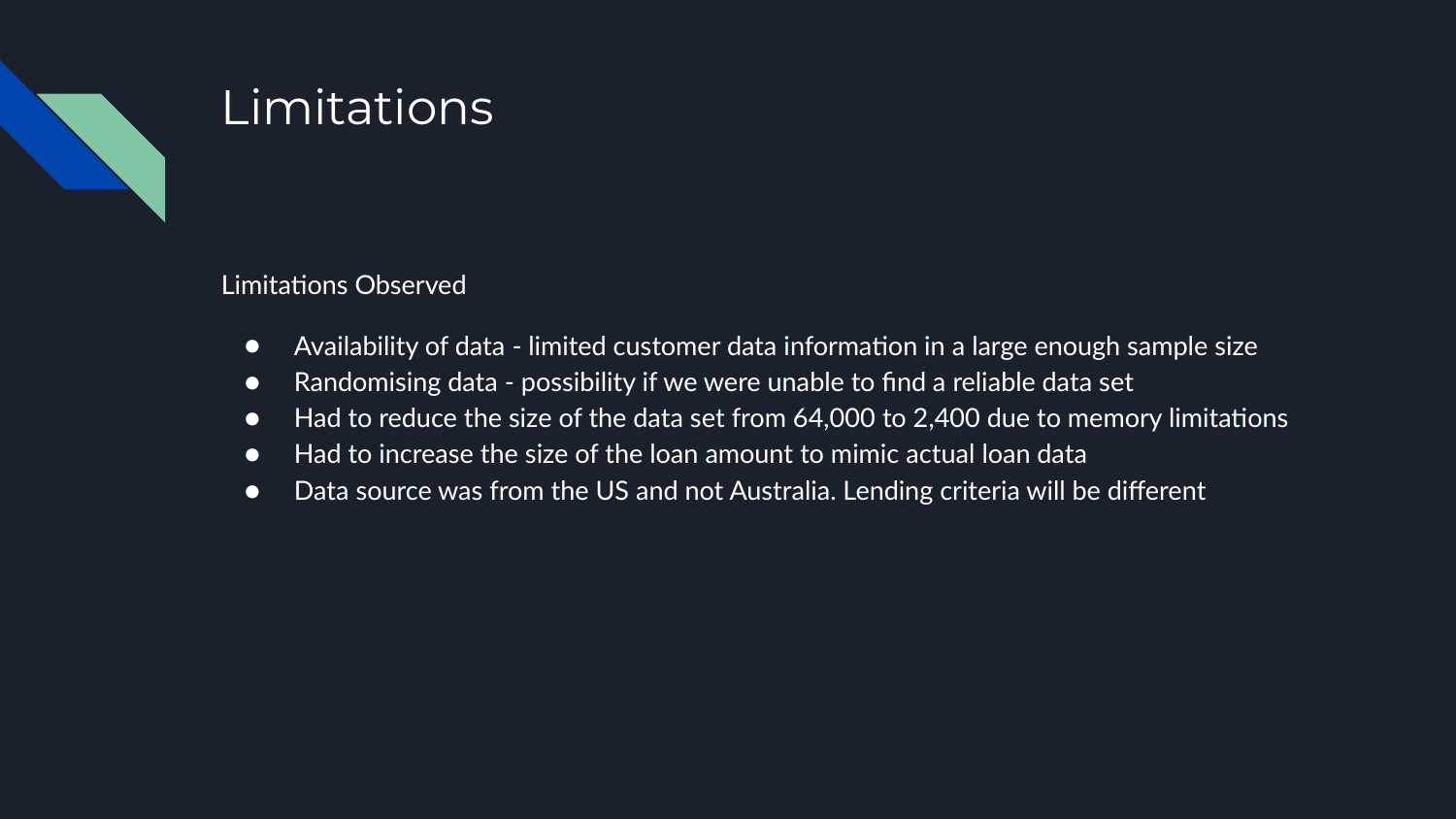

# Limitations
Limitations Observed
Availability of data - limited customer data information in a large enough sample size
Randomising data - possibility if we were unable to find a reliable data set
Had to reduce the size of the data set from 64,000 to 2,400 due to memory limitations
Had to increase the size of the loan amount to mimic actual loan data
Data source was from the US and not Australia. Lending criteria will be different